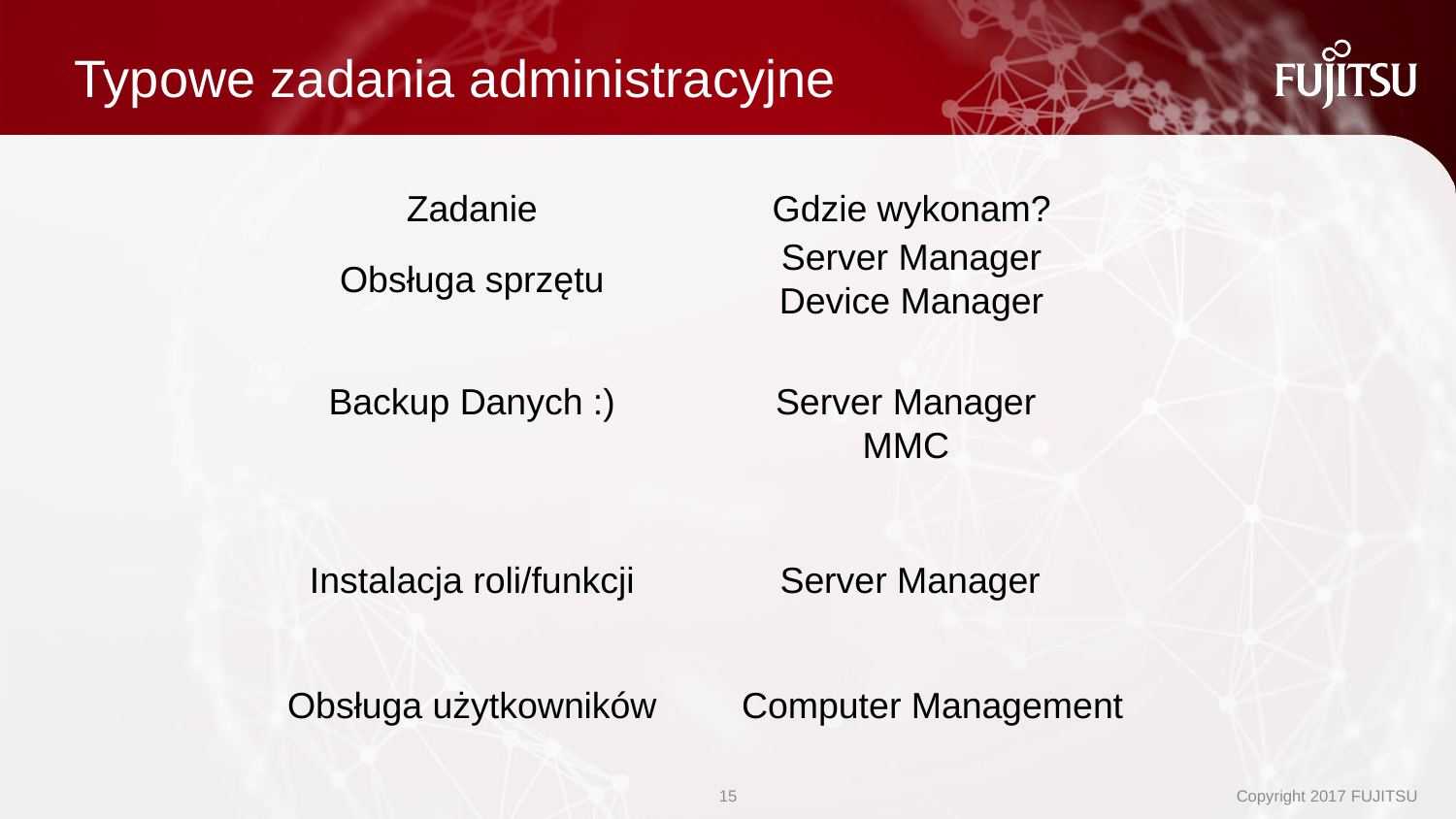

# Typowe zadania administracyjne
Zadanie
Gdzie wykonam?
Server Manager
Device Manager
Obsługa sprzętu
Backup Danych :)
Server Manager
MMC
Instalacja roli/funkcji
Server Manager
Obsługa użytkowników
Computer Management
15
Copyright 2017 FUJITSU